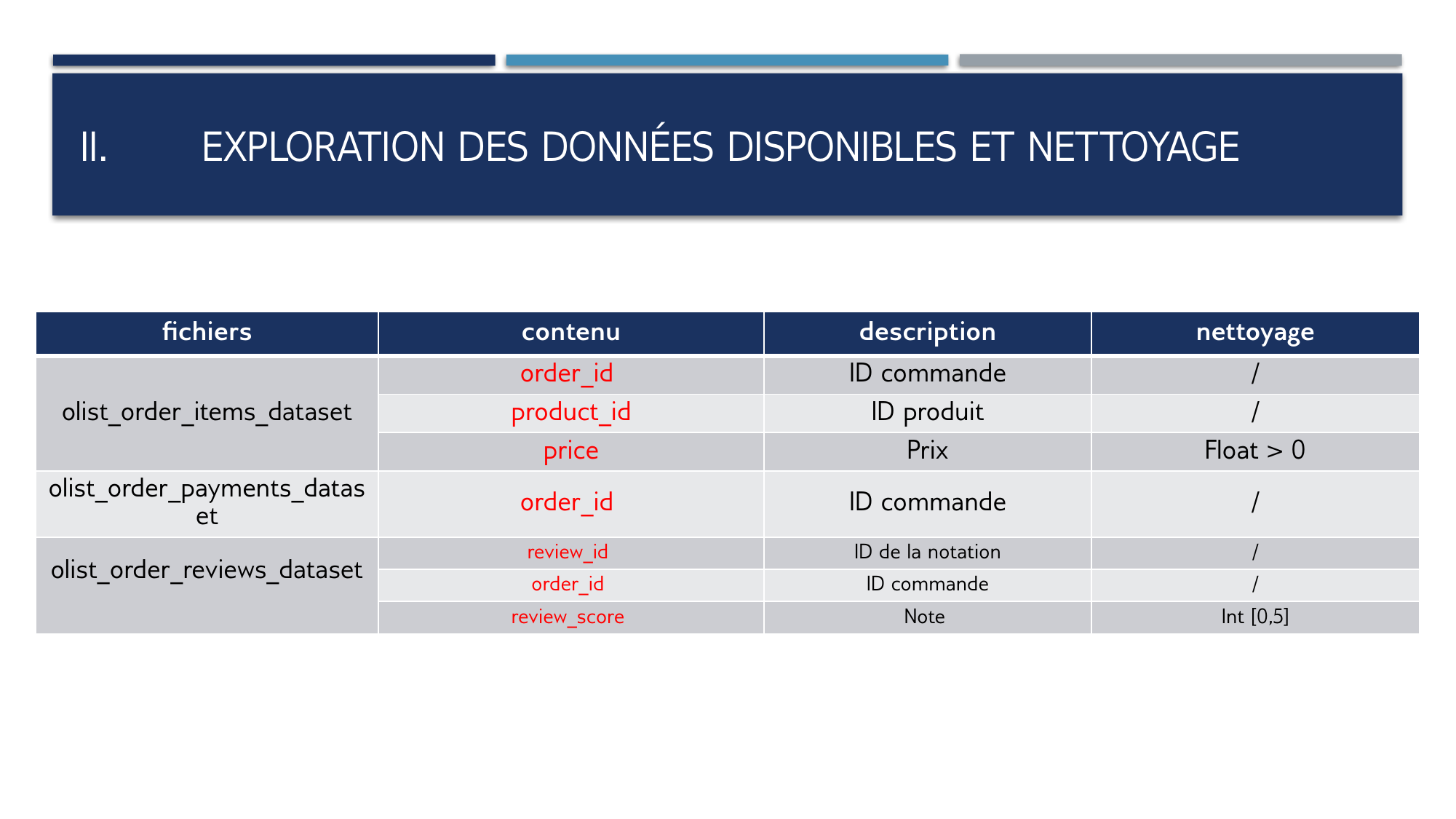

# II. 	 Exploration des données disponibles et nettoyage
| fichiers | contenu | description | nettoyage |
| --- | --- | --- | --- |
| olist\_order\_items\_dataset | order\_id | ID commande | / |
|  | product\_id | ID produit | / |
|  | price | Prix | Float > 0 |
| olist\_order\_payments\_dataset | order\_id | ID commande | / |
| olist\_order\_reviews\_dataset | review\_id | ID de la notation | / |
|  | order\_id | ID commande | / |
|  | review\_score | Note | Int [0,5] |